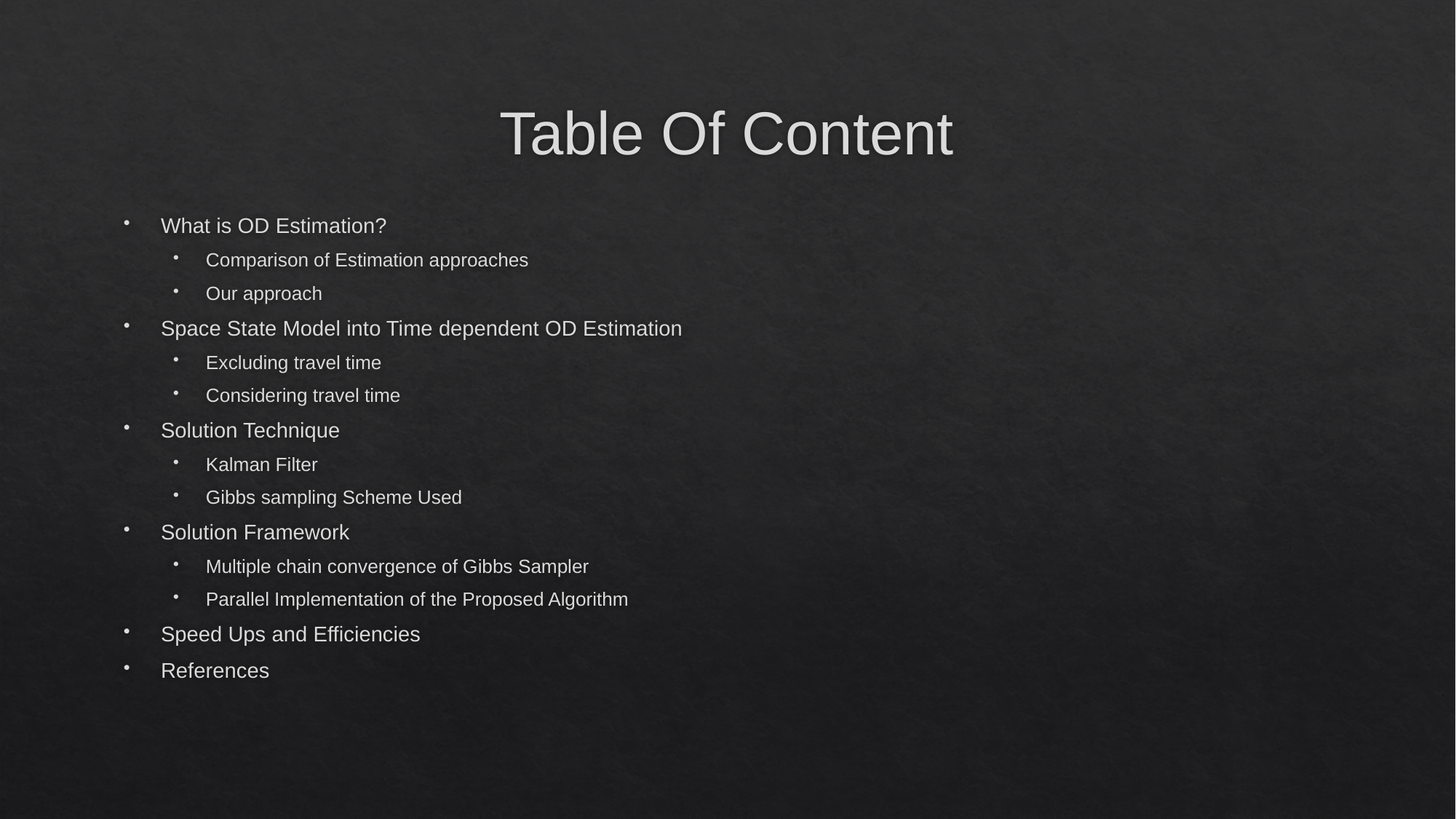

# Table Of Content
What is OD Estimation?
Comparison of Estimation approaches
Our approach
Space State Model into Time dependent OD Estimation
Excluding travel time
Considering travel time
Solution Technique
Kalman Filter
Gibbs sampling Scheme Used
Solution Framework
Multiple chain convergence of Gibbs Sampler
Parallel Implementation of the Proposed Algorithm
Speed Ups and Efficiencies
References